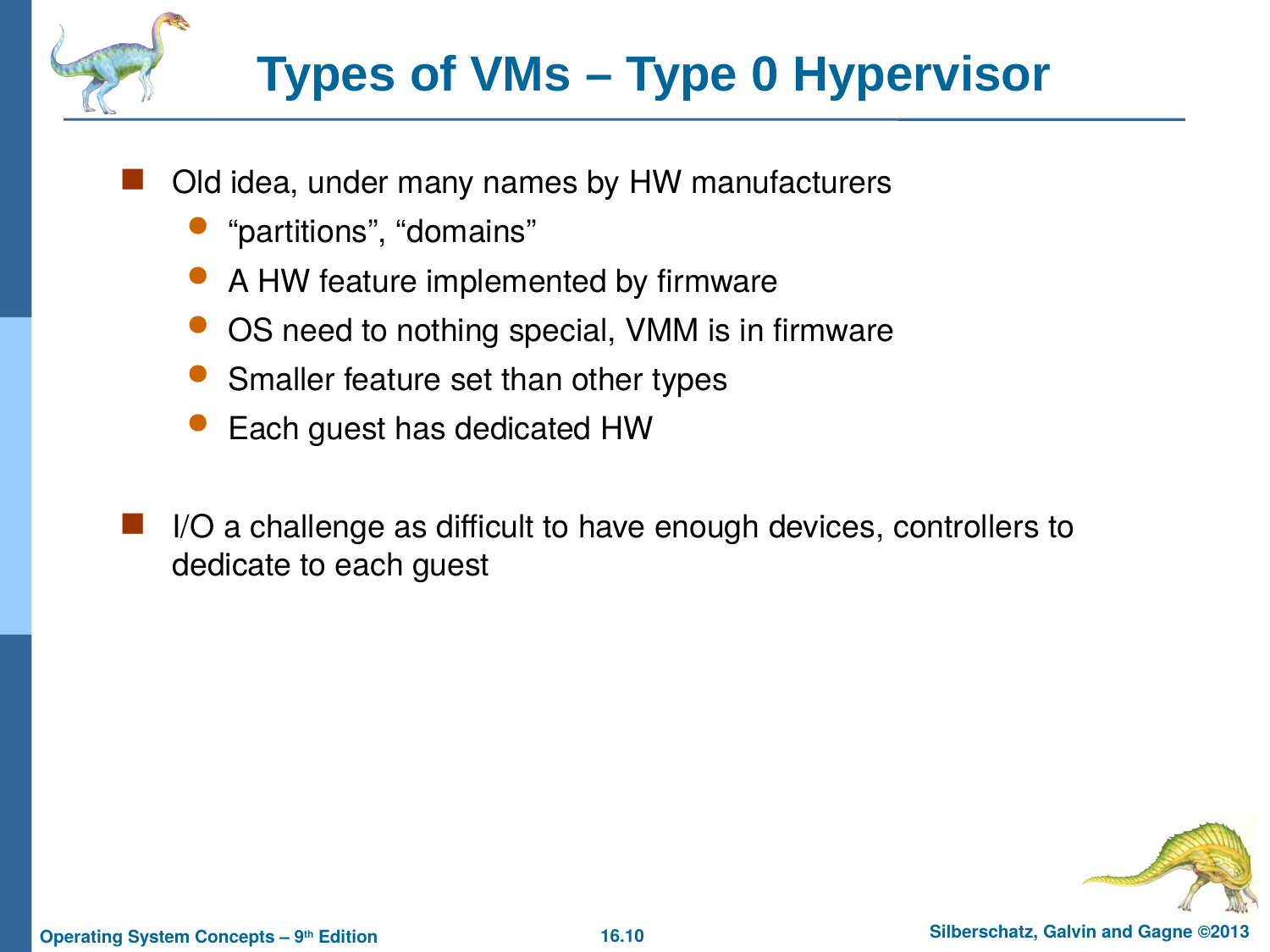

# Types of VMs – Type 0 Hypervisor
Old idea, under many names by HW manufacturers
“partitions”, “domains”
A HW feature implemented by firmware
OS need to nothing special, VMM is in firmware
Smaller feature set than other types
Each guest has dedicated HW

I/O a challenge as difficult to have enough devices, controllers to dedicate to each guest